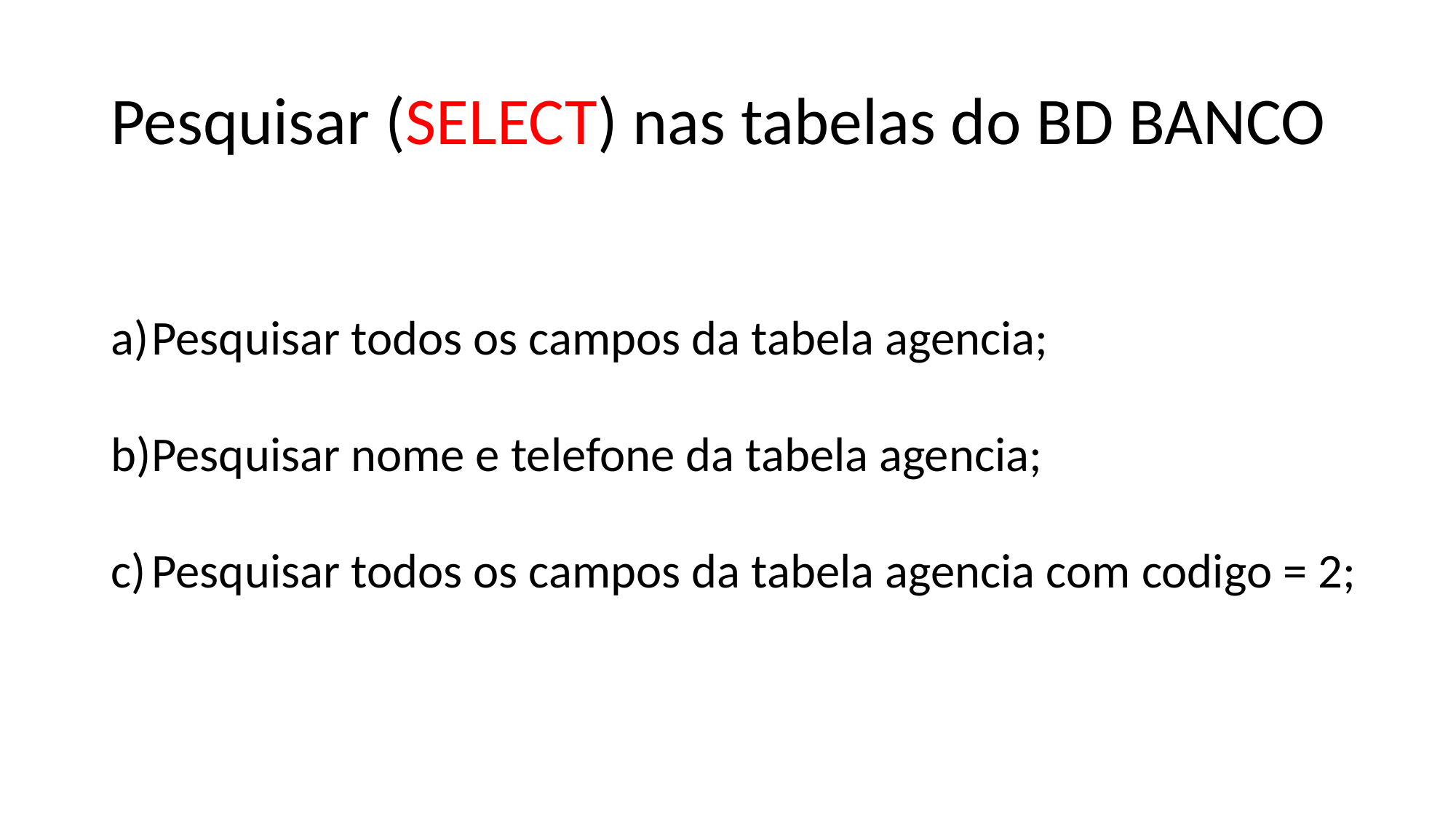

# Pesquisar (SELECT) nas tabelas do BD BANCO
Pesquisar todos os campos da tabela agencia;

Pesquisar nome e telefone da tabela agencia;

Pesquisar todos os campos da tabela agencia com codigo = 2;